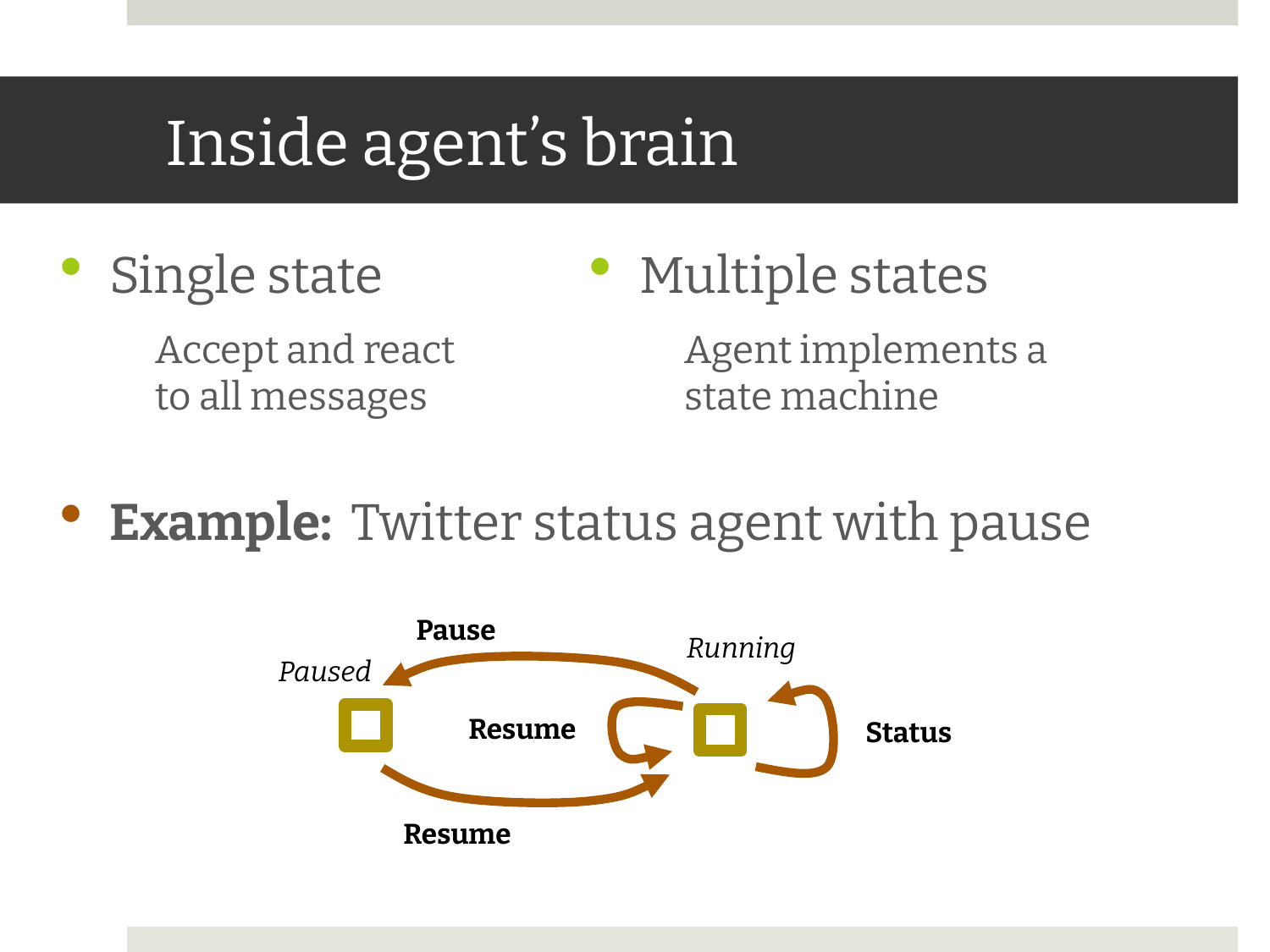

# Inside agent’s brain
Single state
Accept and react
to all messages

Example:  Twitter status agent with pause
Multiple states
Agent implements a
state machine
Pause
Running
Paused

Resume
Status

Resume